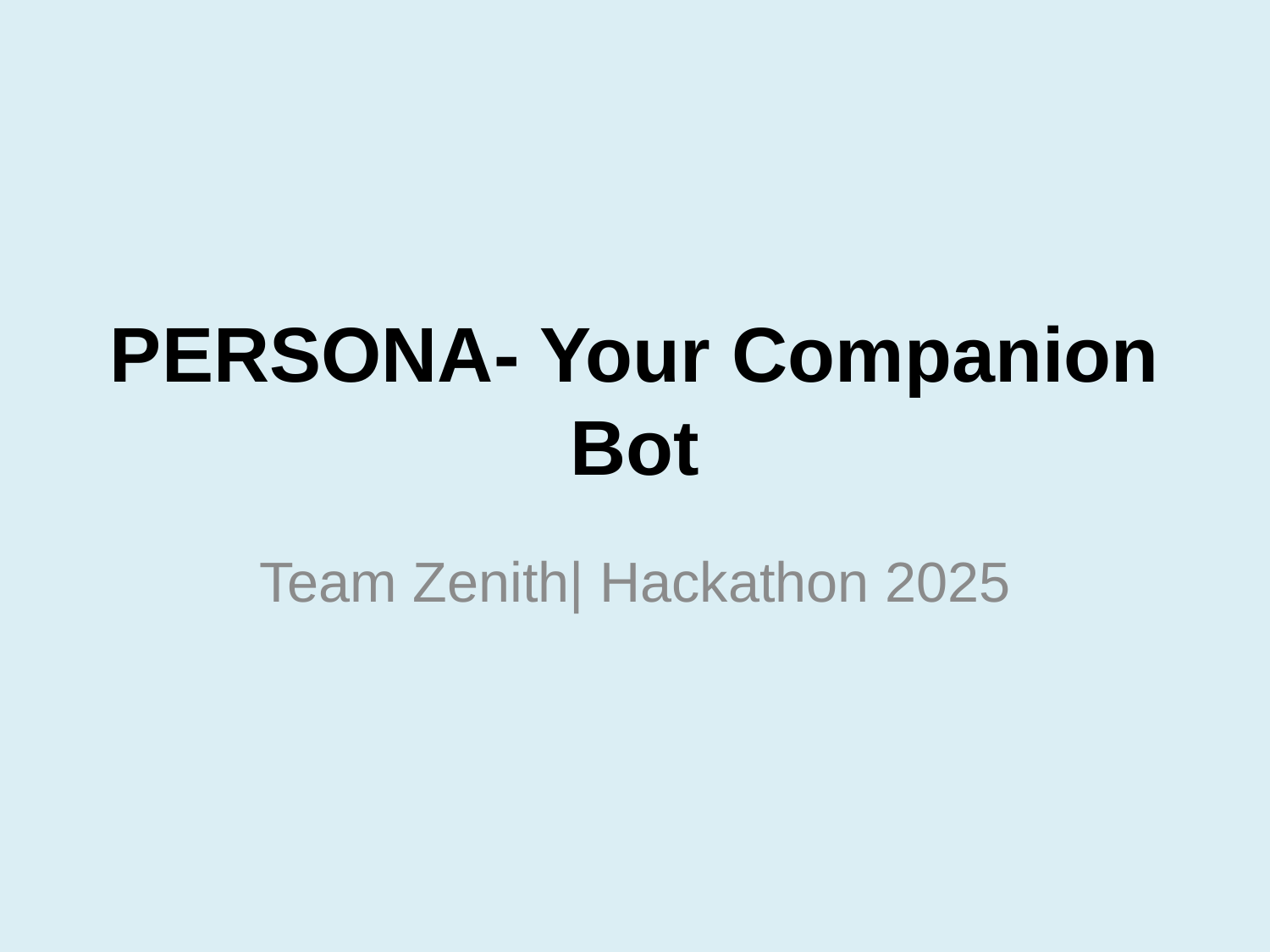

# PERSONA- Your Companion Bot
Team Zenith| Hackathon 2025